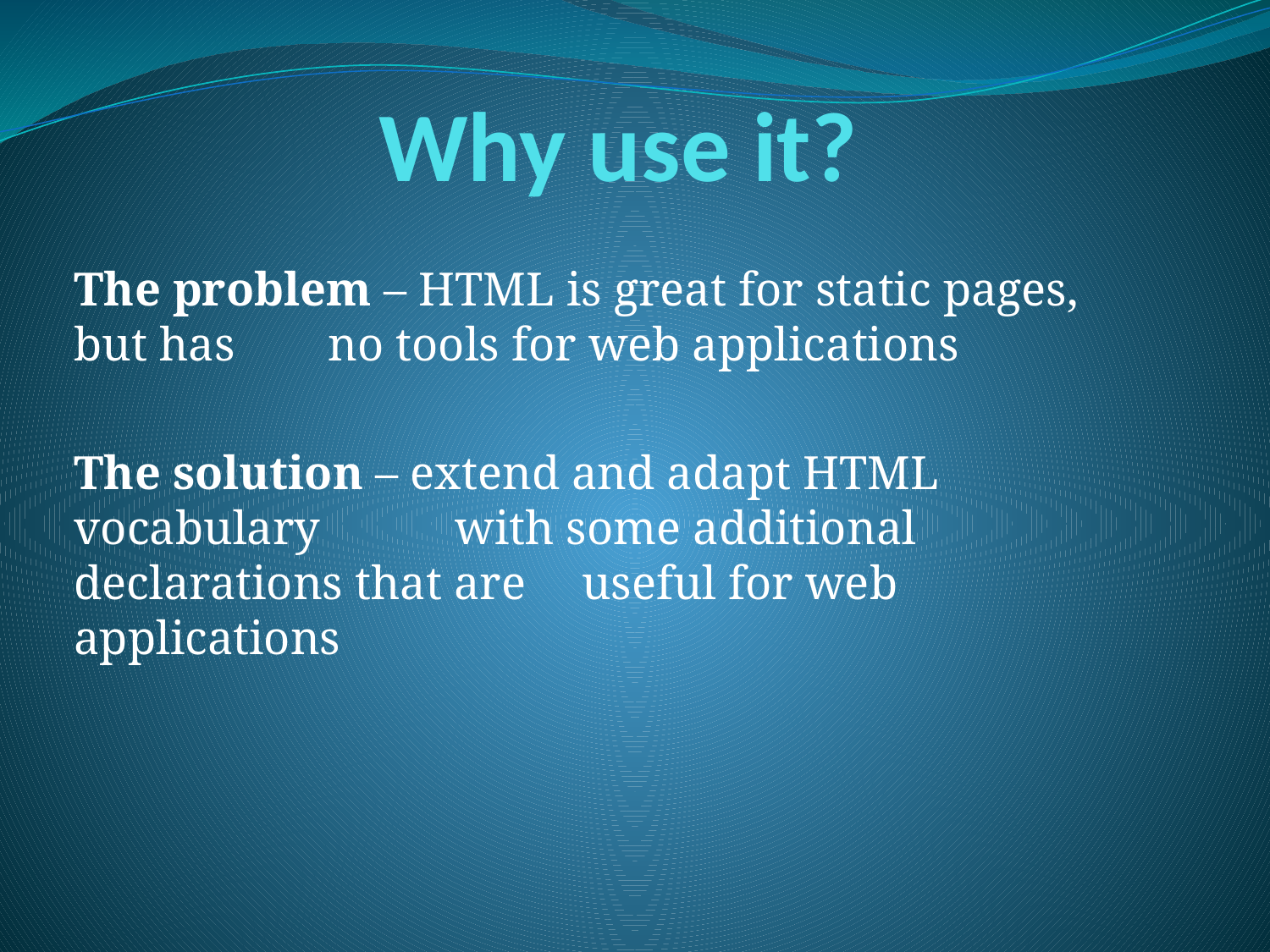

# Why use it?
The problem – HTML is great for static pages, but has 	no tools for web applications

The solution – extend and adapt HTML vocabulary 	with some additional declarations that are 	useful for web applications